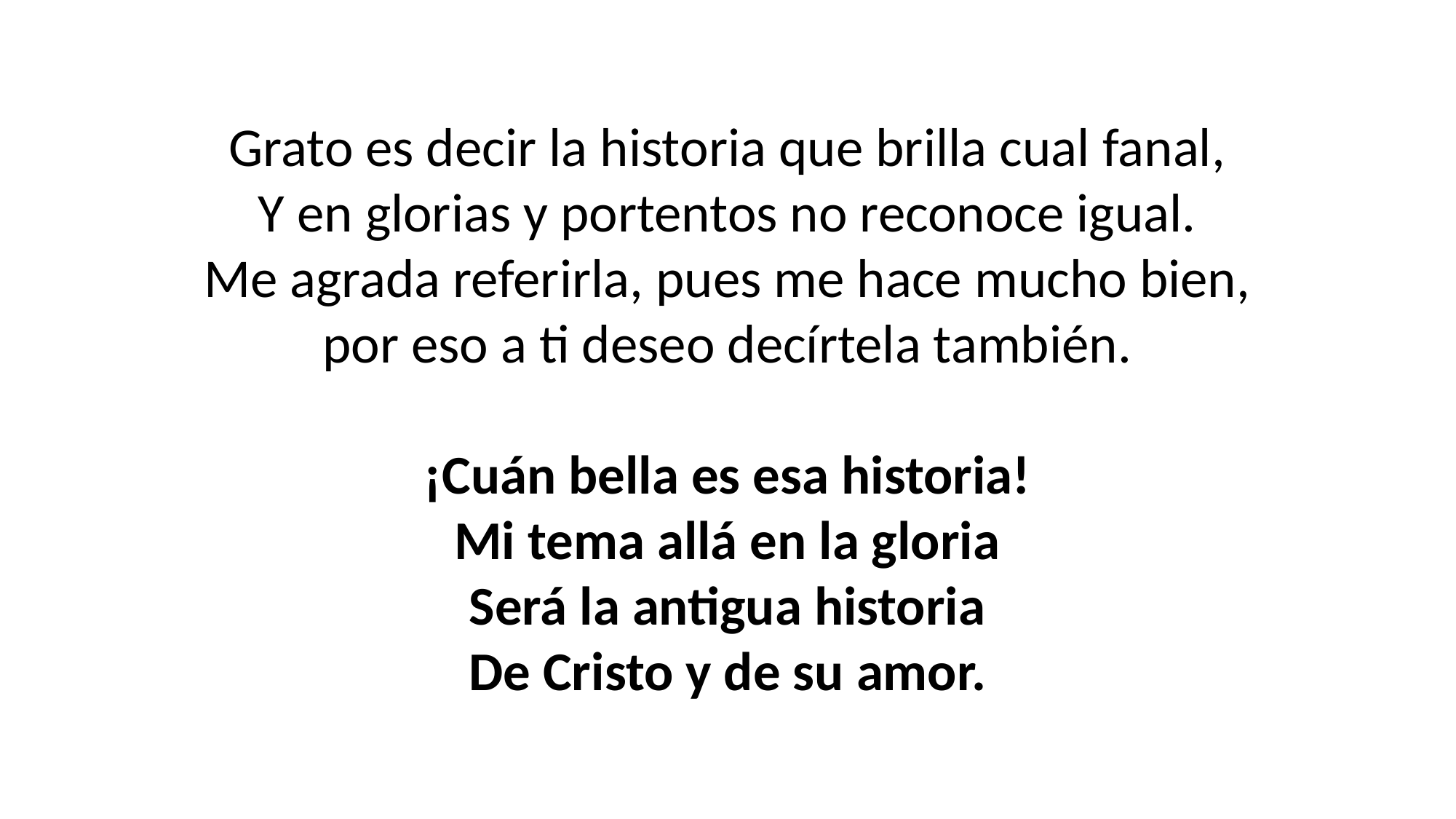

Grato es decir la historia que brilla cual fanal,
Y en glorias y portentos no reconoce igual.
Me agrada referirla, pues me hace mucho bien,
por eso a ti deseo decírtela también.

¡Cuán bella es esa historia!
Mi tema allá en la gloria
Será la antigua historia
De Cristo y de su amor.